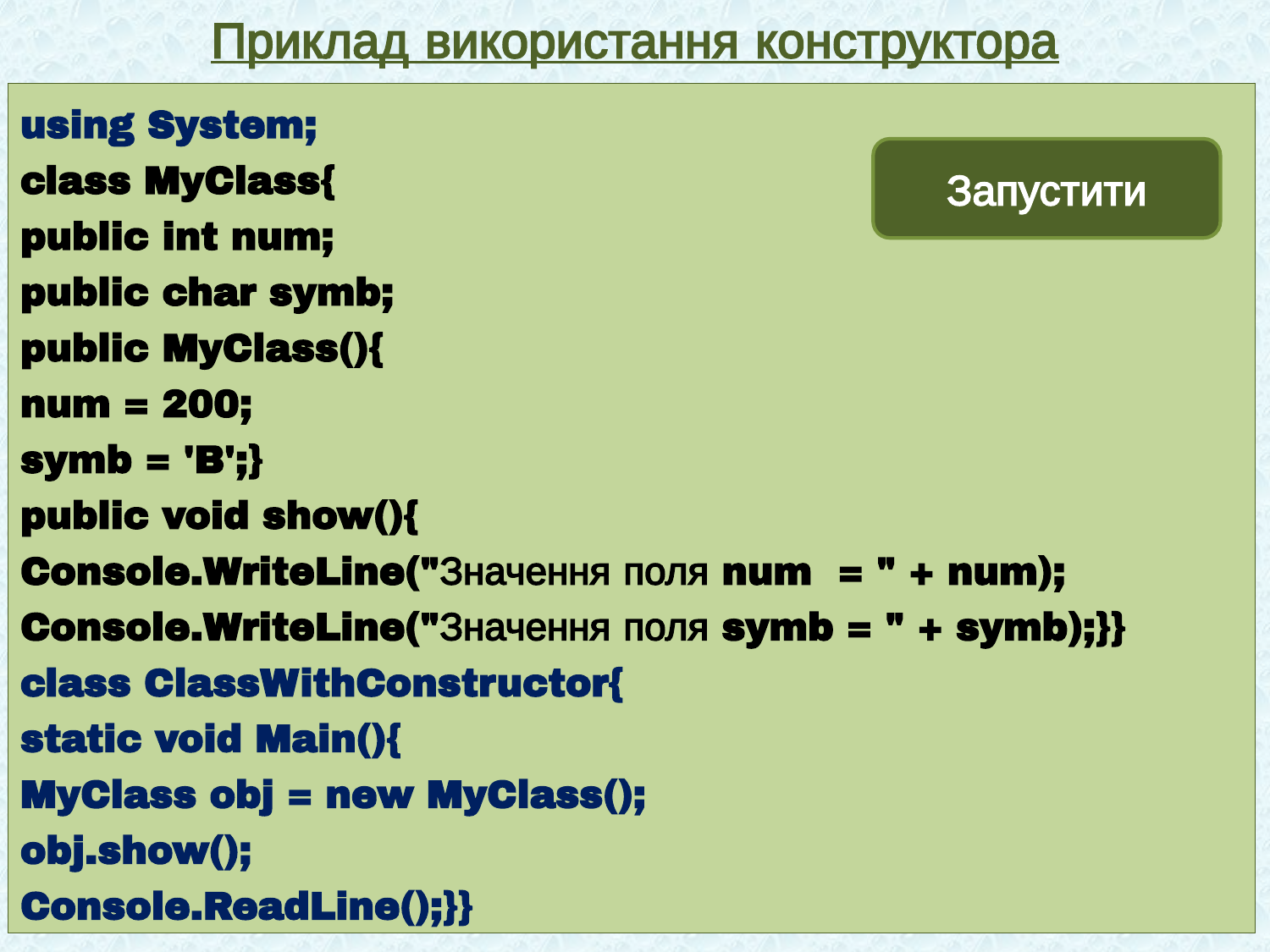

# Приклад використання конструктора
using System;
class MyClass{
public int num;
public char symb;
public MyClass(){
num = 200;
symb = 'B';}
public void show(){
Console.WriteLine("Значення поля num  = " + num);
Console.WriteLine("Значення поля symb = " + symb);}}
class ClassWithConstructor{
static void Main(){
MyClass obj = new MyClass();
obj.show();
Console.ReadLine();}}
Запустити